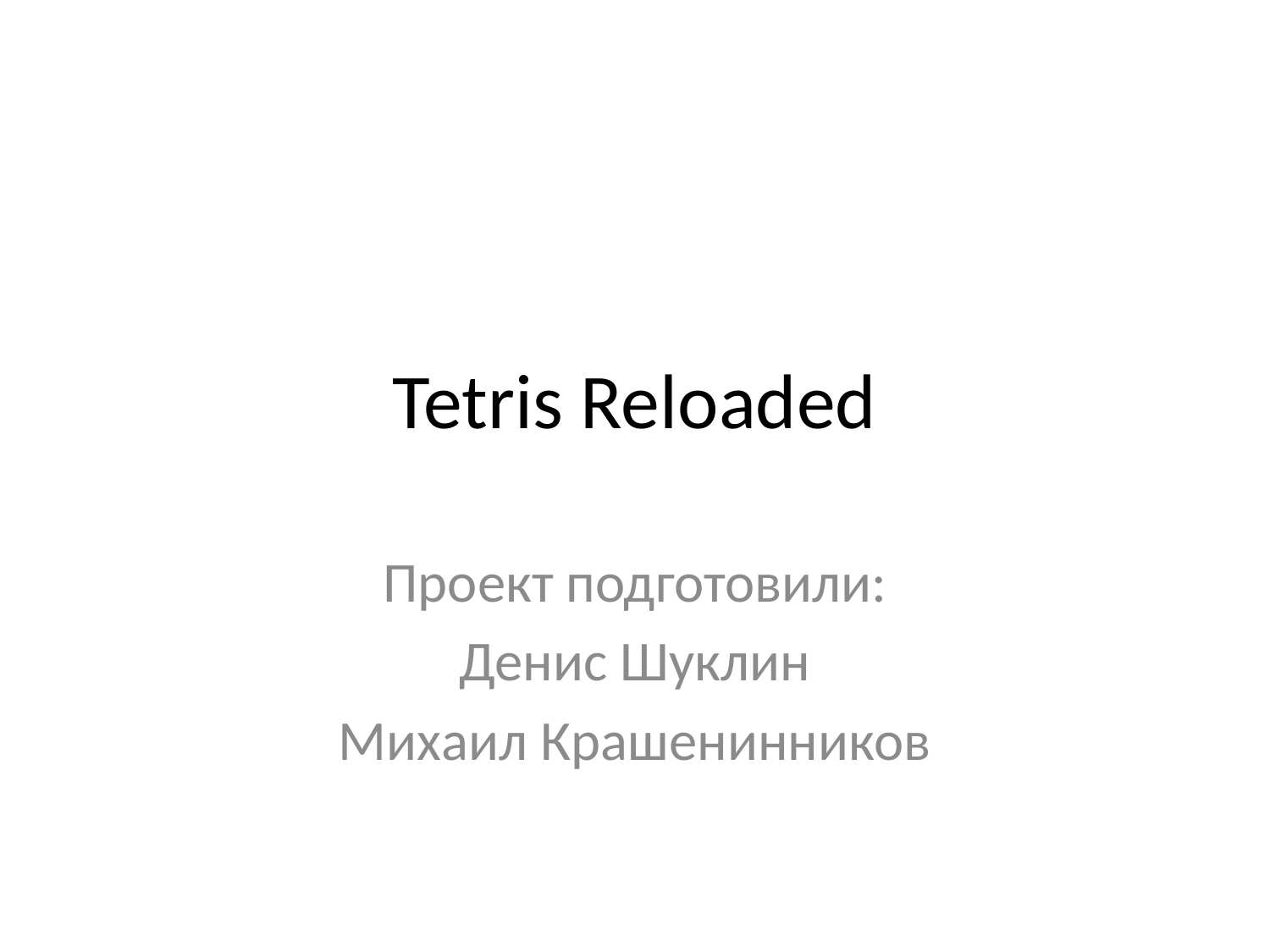

# Tetris Reloaded
Проект подготовили:
Денис Шуклин
Михаил Крашенинников